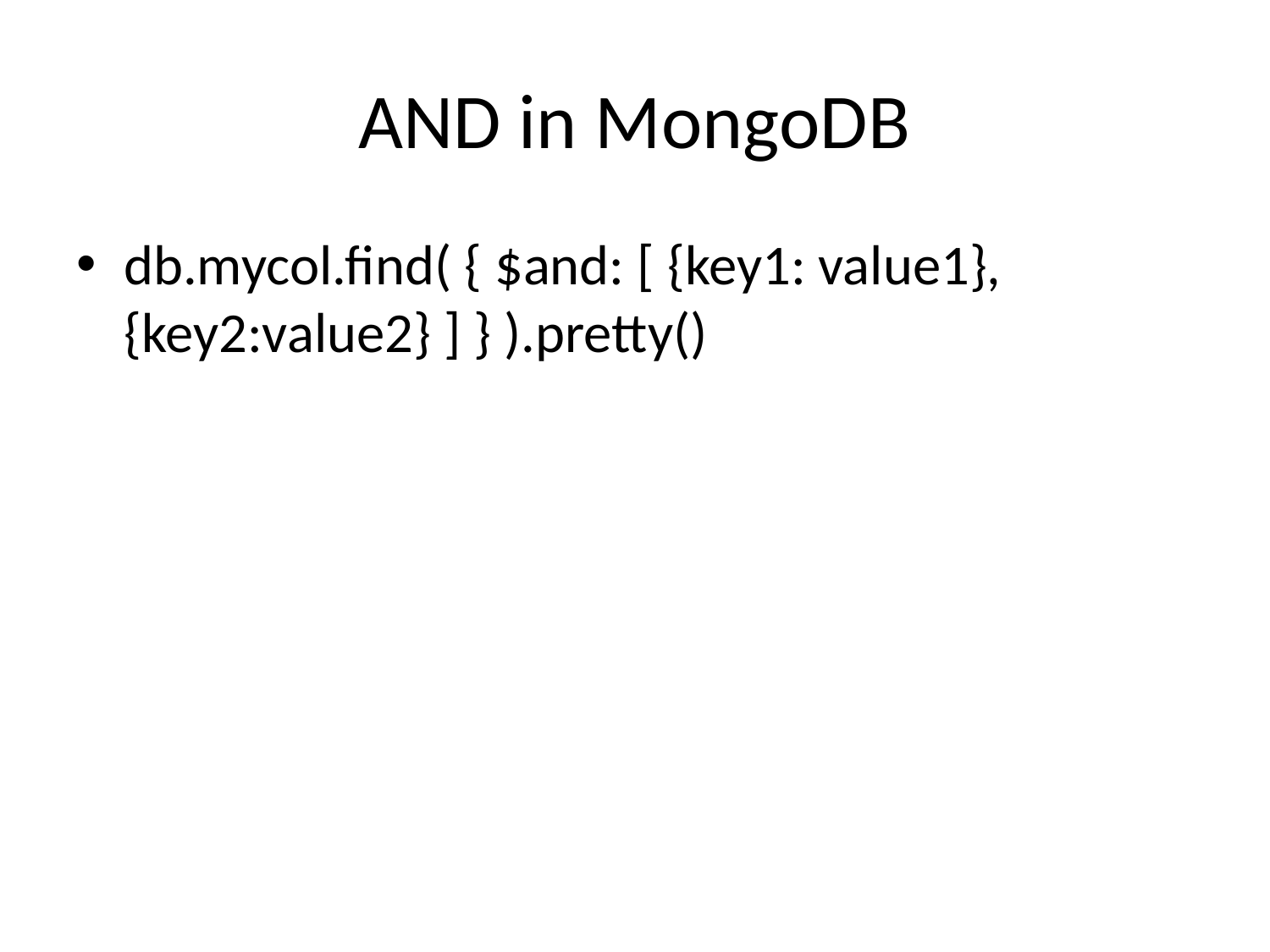

# AND in MongoDB
db.mycol.find( { $and: [ {key1: value1}, {key2:value2} ] } ).pretty()